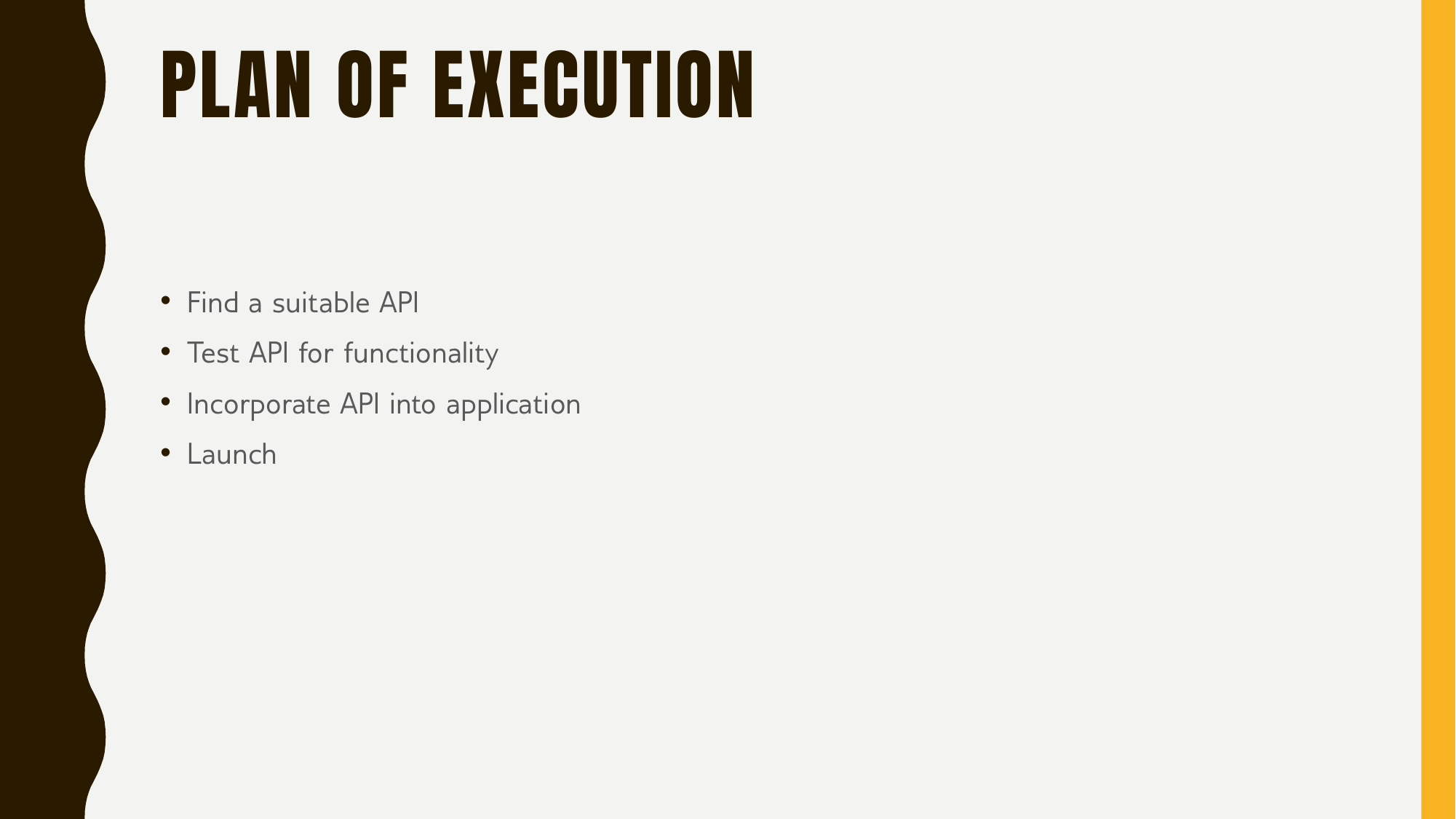

# Plan of execution
Find a suitable API
Test API for functionality
Incorporate API into application
Launch